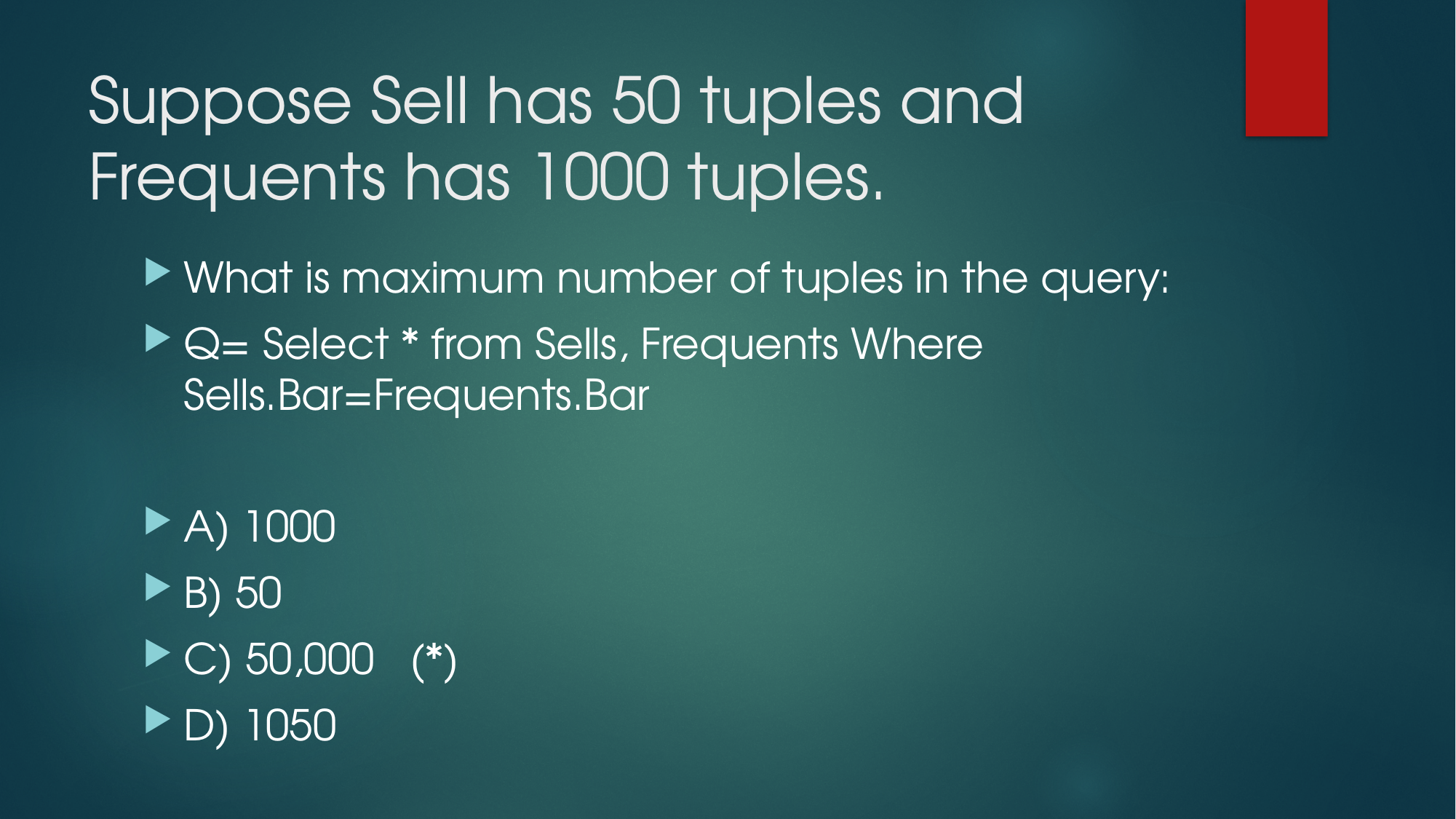

# Suppose Sell has 50 tuples and Frequents has 1000 tuples.
What is maximum number of tuples in the query:
Q= Select * from Sells, Frequents Where Sells.Bar=Frequents.Bar

A) 1000
B) 50
C) 50,000   (*)
D) 1050